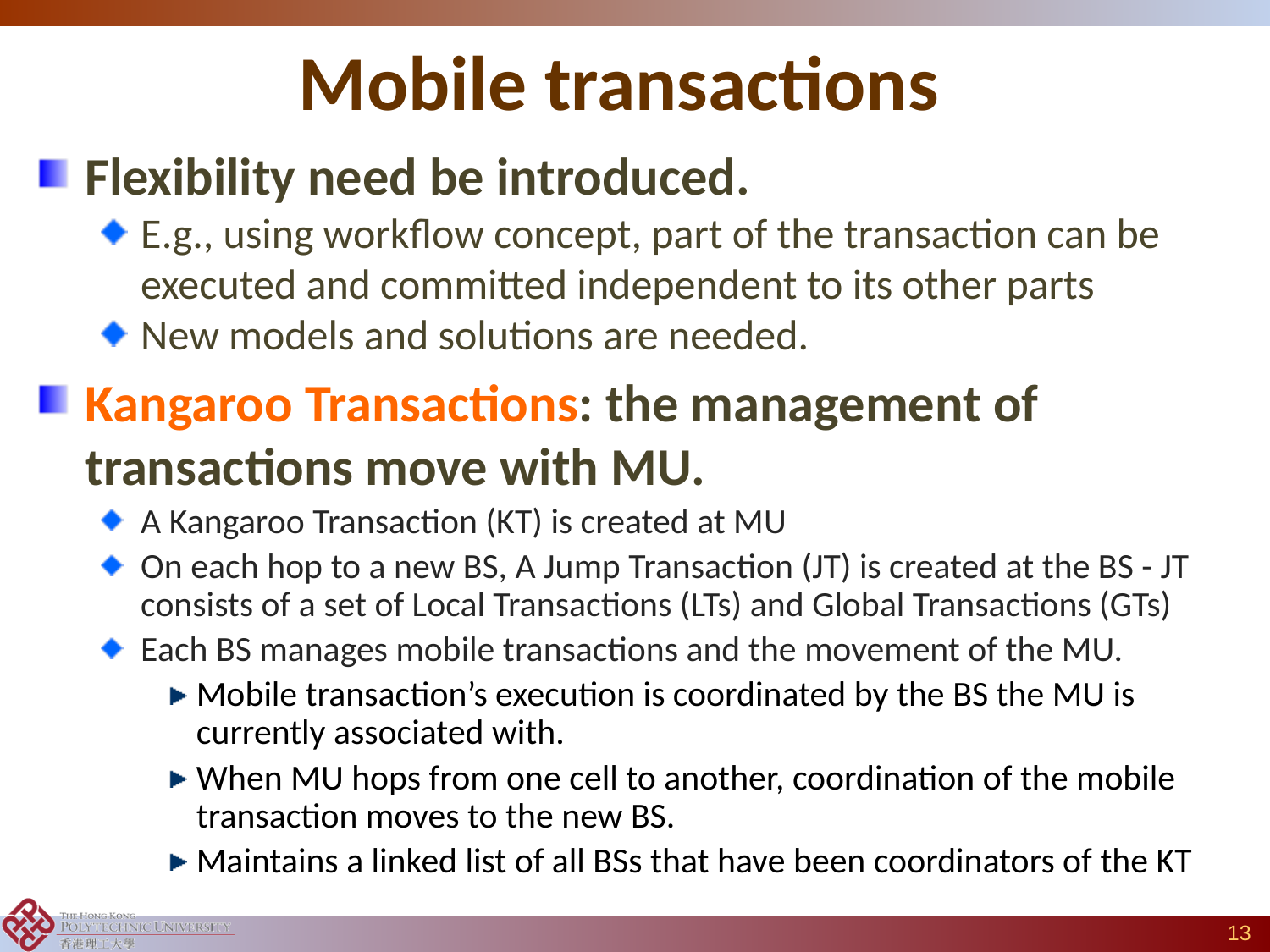

# Mobile transactions
Flexibility need be introduced.
E.g., using workflow concept, part of the transaction can be executed and committed independent to its other parts
New models and solutions are needed.
Kangaroo Transactions: the management of transactions move with MU.
A Kangaroo Transaction (KT) is created at MU
On each hop to a new BS, A Jump Transaction (JT) is created at the BS - JT consists of a set of Local Transactions (LTs) and Global Transactions (GTs)
Each BS manages mobile transactions and the movement of the MU.
Mobile transaction’s execution is coordinated by the BS the MU is currently associated with.
When MU hops from one cell to another, coordination of the mobile transaction moves to the new BS.
Maintains a linked list of all BSs that have been coordinators of the KT